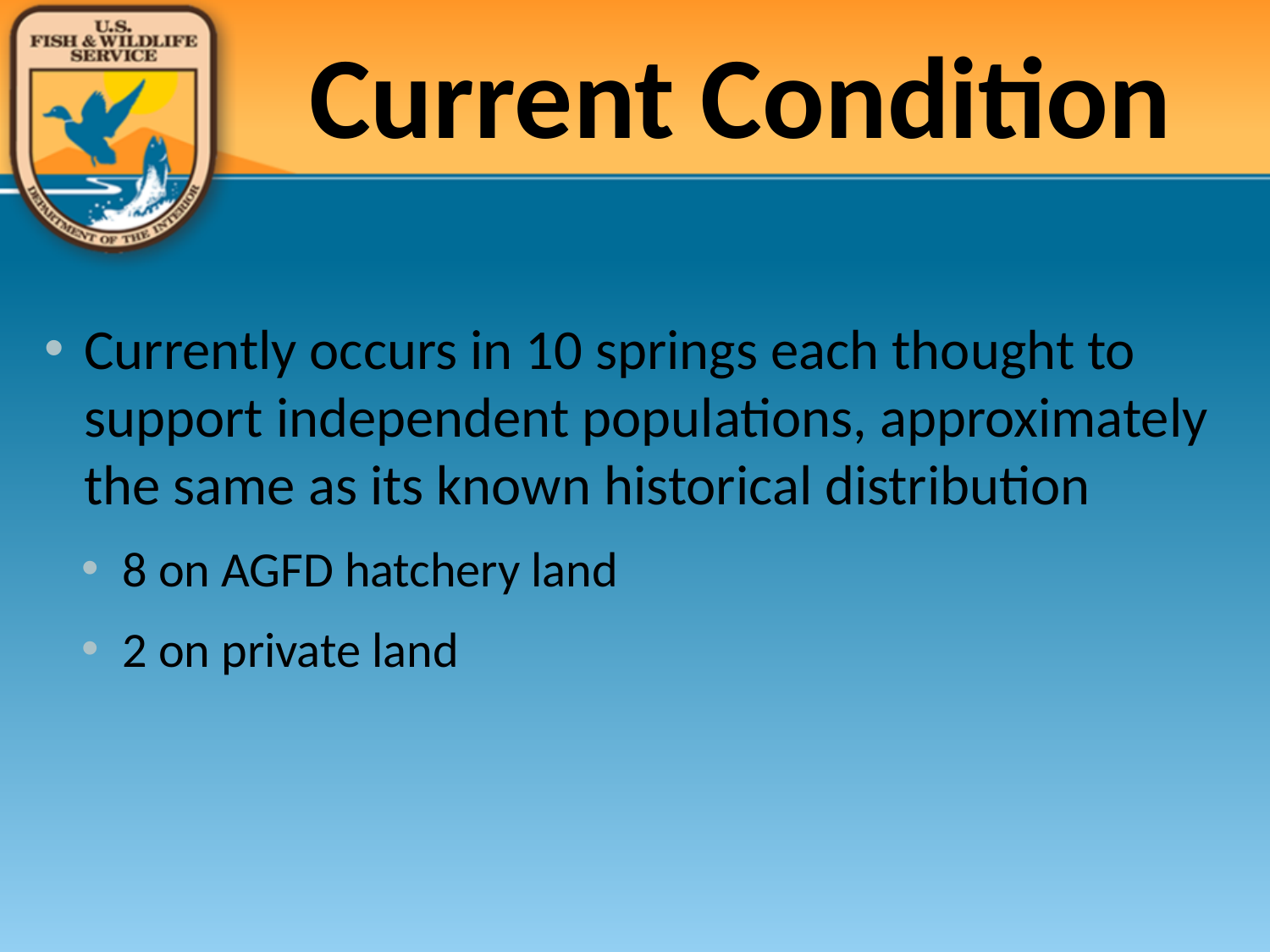

Current Condition
Currently occurs in 10 springs each thought to support independent populations, approximately the same as its known historical distribution
8 on AGFD hatchery land
2 on private land